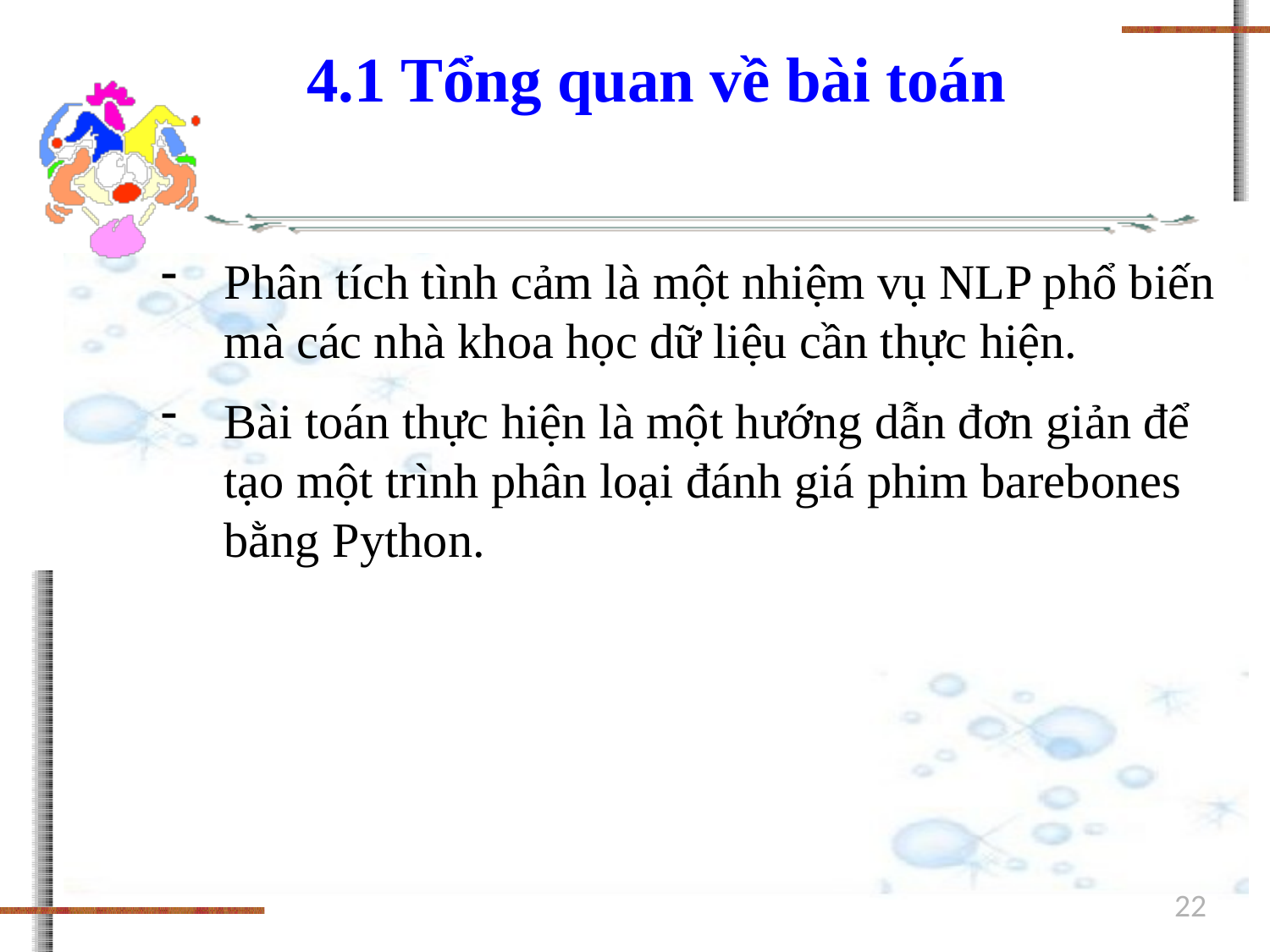

# 4.1 Tổng quan về bài toán

Phân tích tình cảm là một nhiệm vụ NLP phổ biến mà các nhà khoa học dữ liệu cần thực hiện.
Bài toán thực hiện là một hướng dẫn đơn giản để tạo một trình phân loại đánh giá phim barebones bằng Python.

22